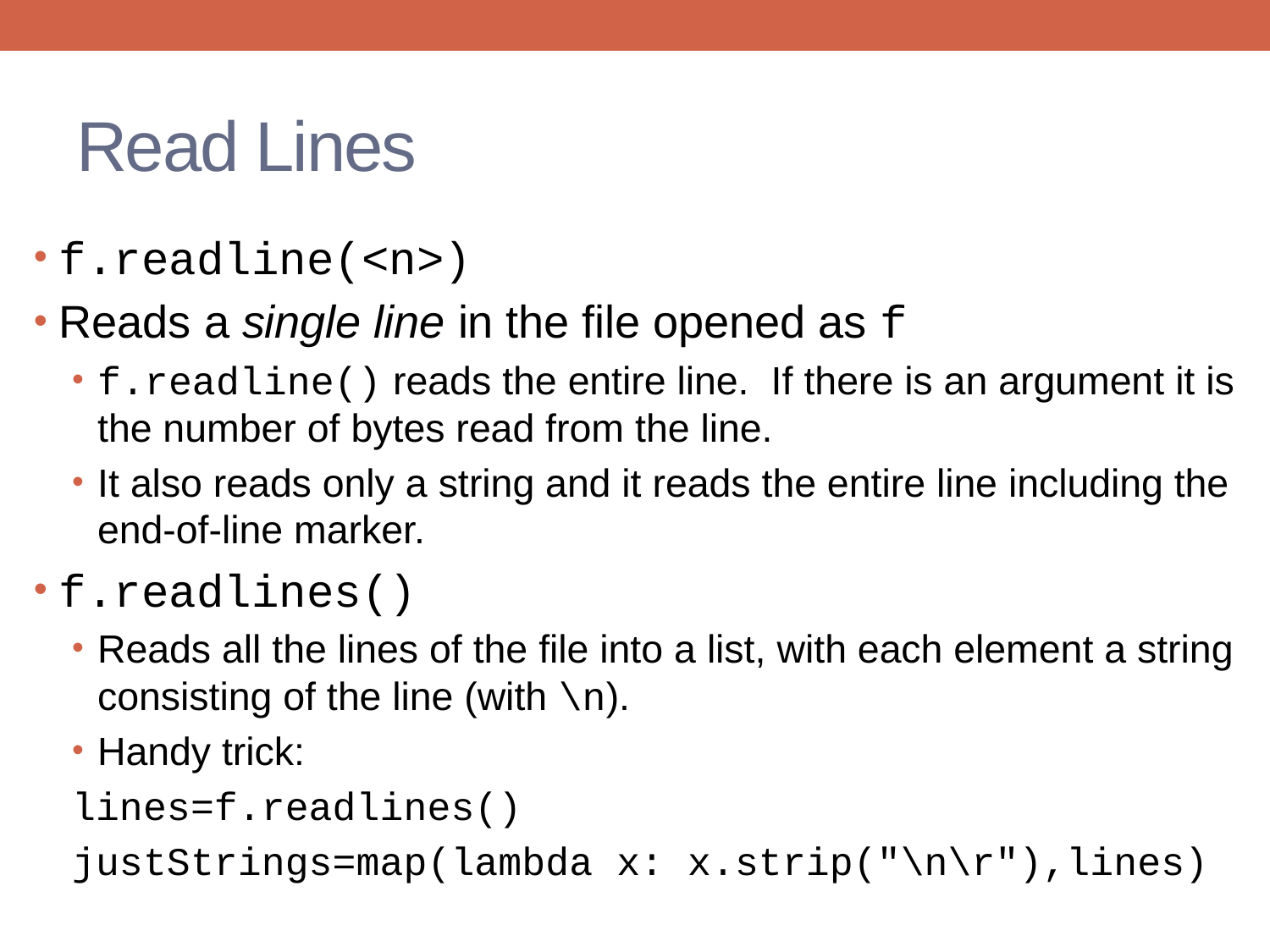

# Read Lines
f.readline(<n>)
Reads a single line in the file opened as f
f.readline() reads the entire line.  If there is an argument it is the number of bytes read from the line.
It also reads only a string and it reads the entire line including the end-of-line marker.
f.readlines()
Reads all the lines of the file into a list, with each element a string consisting of the line (with \n).
Handy trick:
lines=f.readlines()
justStrings=map(lambda x: x.strip("\n\r"),lines)